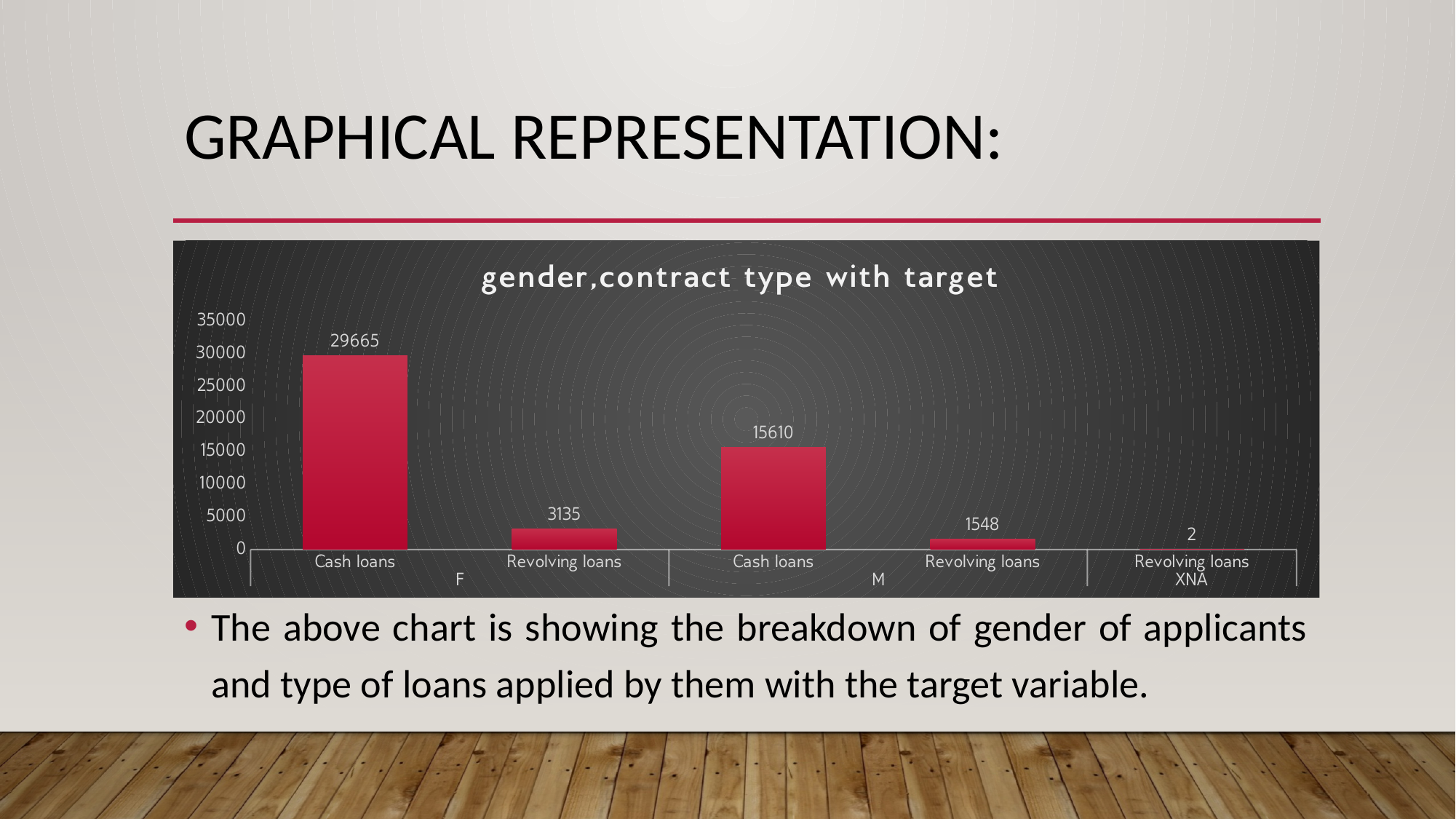

# Graphical Representation:

### Chart: gender,contract type with target

| Category | Total |
|---|---|
| Cash loans | 29665.0 |
| Revolving loans | 3135.0 |
| Cash loans | 15610.0 |
| Revolving loans | 1548.0 |
| Revolving loans | 2.0 |

The above chart is showing the breakdown of gender of applicants and type of loans applied by them with the target variable.